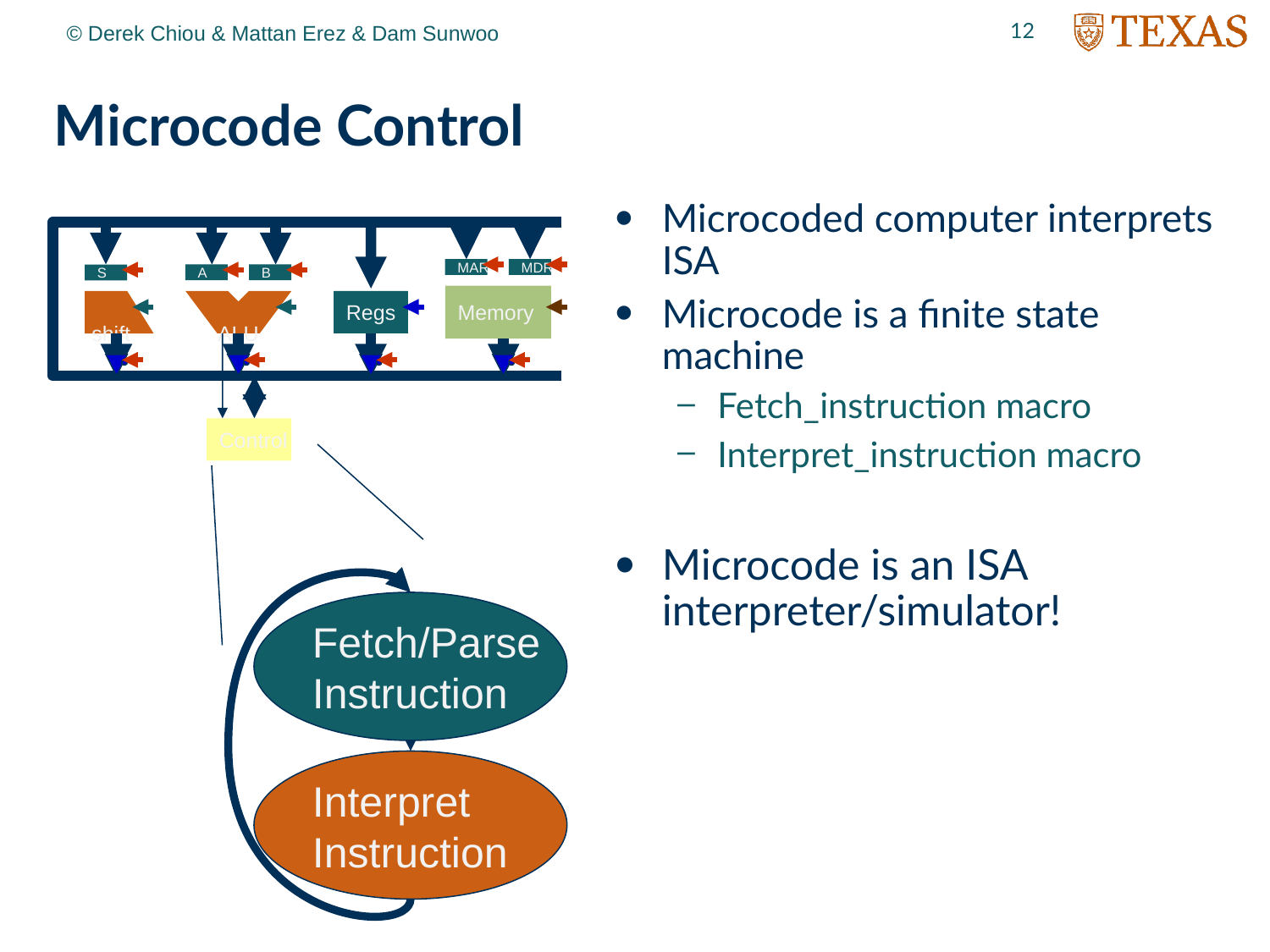

12
© Derek Chiou & Mattan Erez & Dam Sunwoo
# Microcode Control
Microcoded computer interprets ISA
Microcode is a finite state machine
Fetch_instruction macro
Interpret_instruction macro

Microcode is an ISA interpreter/simulator!

MAR
MDR
Memory
S

shift
A
B
ALU

Regs

Control

Fetch/Parse
Instruction
Interpret
Instruction